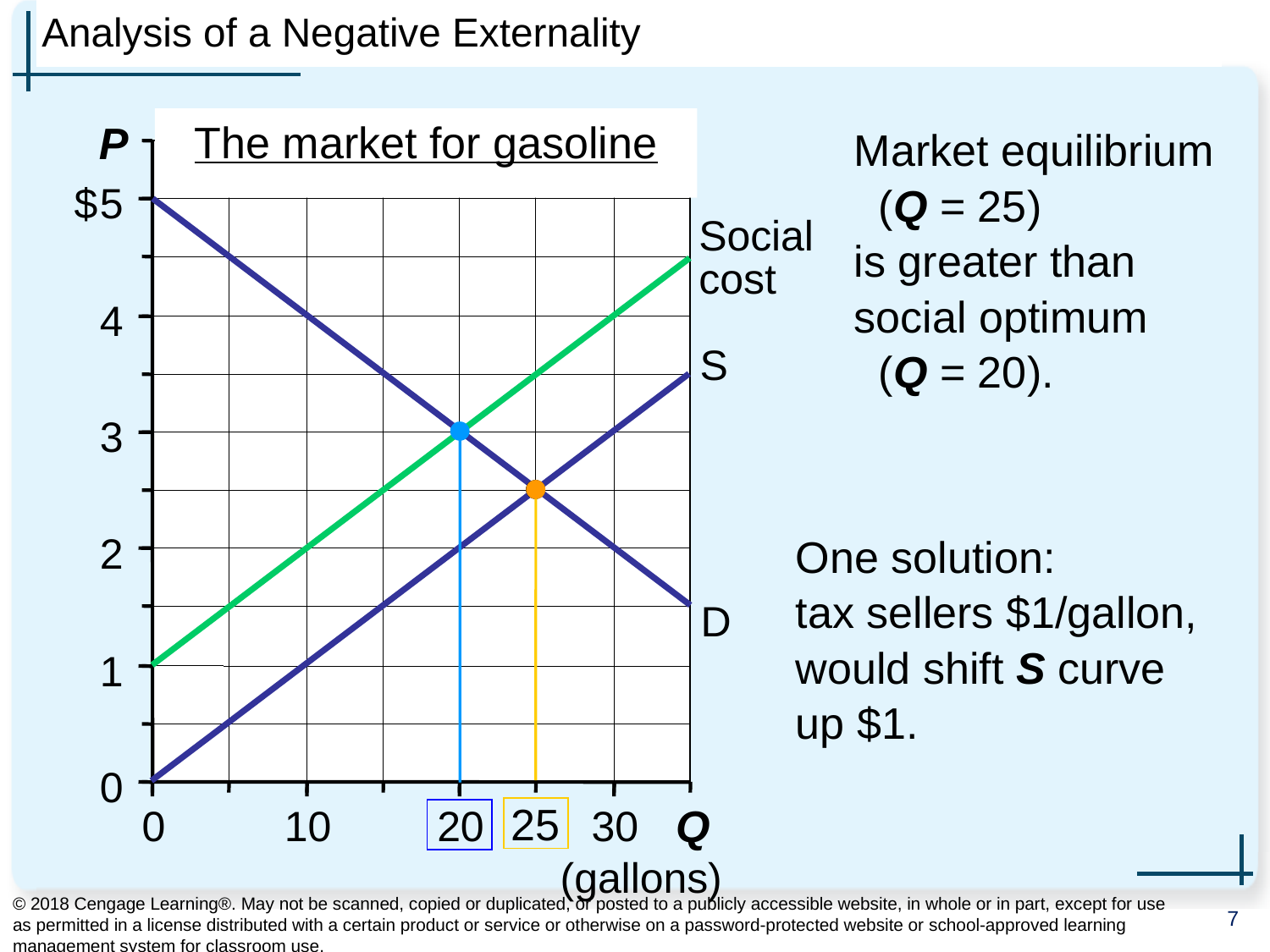

# Analysis of a Negative Externality

5

4

3

2

1

0

0
10
20
30
P
$
Q
(gallons)
The market for gasoline
Market equilibrium
  (Q = 25)
is greater than
social optimum
  (Q = 20).

Social
cost

S

One solution:
tax sellers $1/gallon,
would shift S curve up $1.
D
25

© 2018 Cengage Learning®. May not be scanned, copied or duplicated, or posted to a publicly accessible website, in whole or in part, except for use as permitted in a license distributed with a certain product or service or otherwise on a password-protected website or school-approved learning management system for classroom use.
7